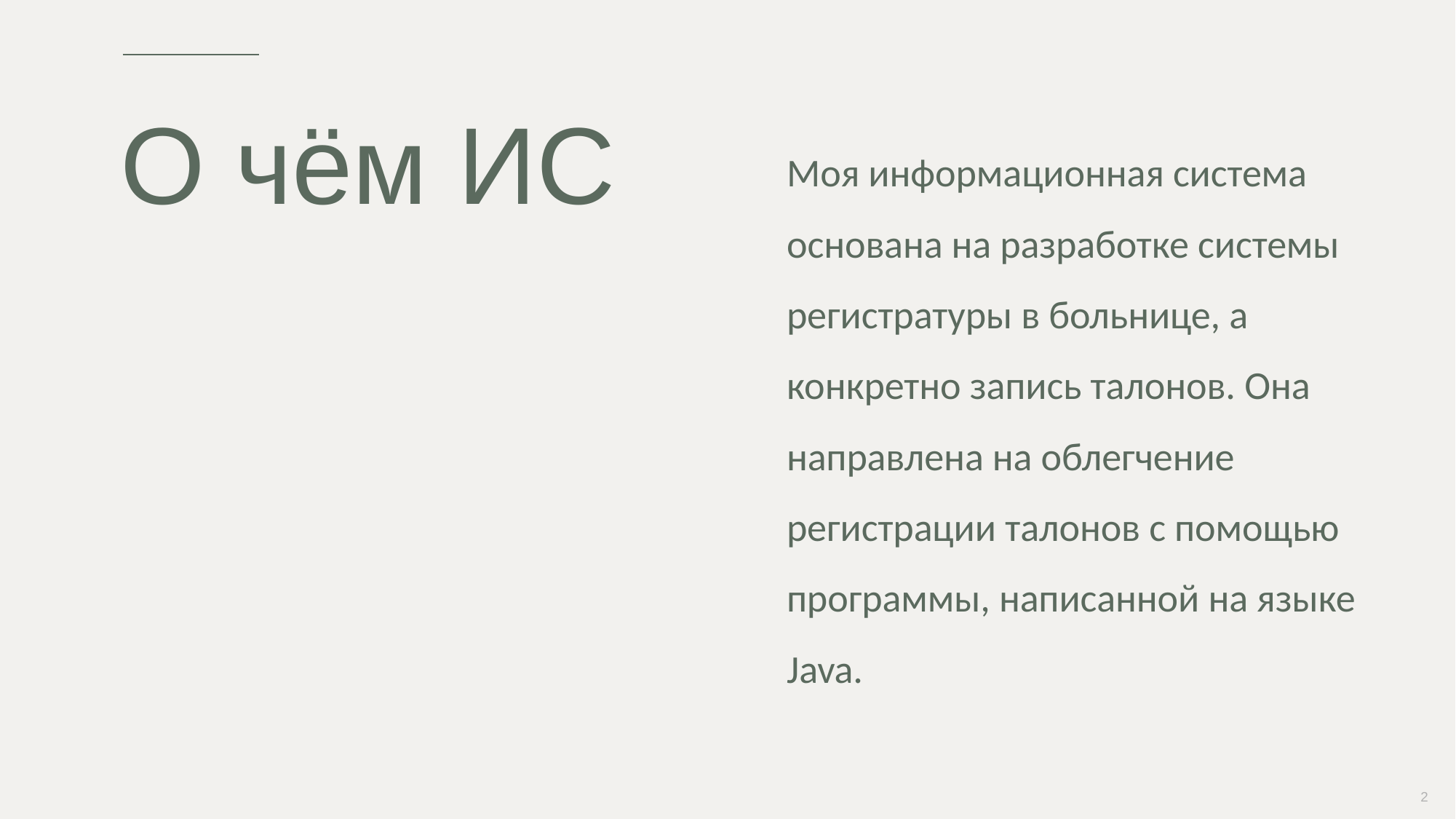

# О чём ИС
Моя информационная система основана на разработке системы регистратуры в больнице, а конкретно запись талонов. Она направлена на облегчение регистрации талонов с помощью программы, написанной на языке Java.

2